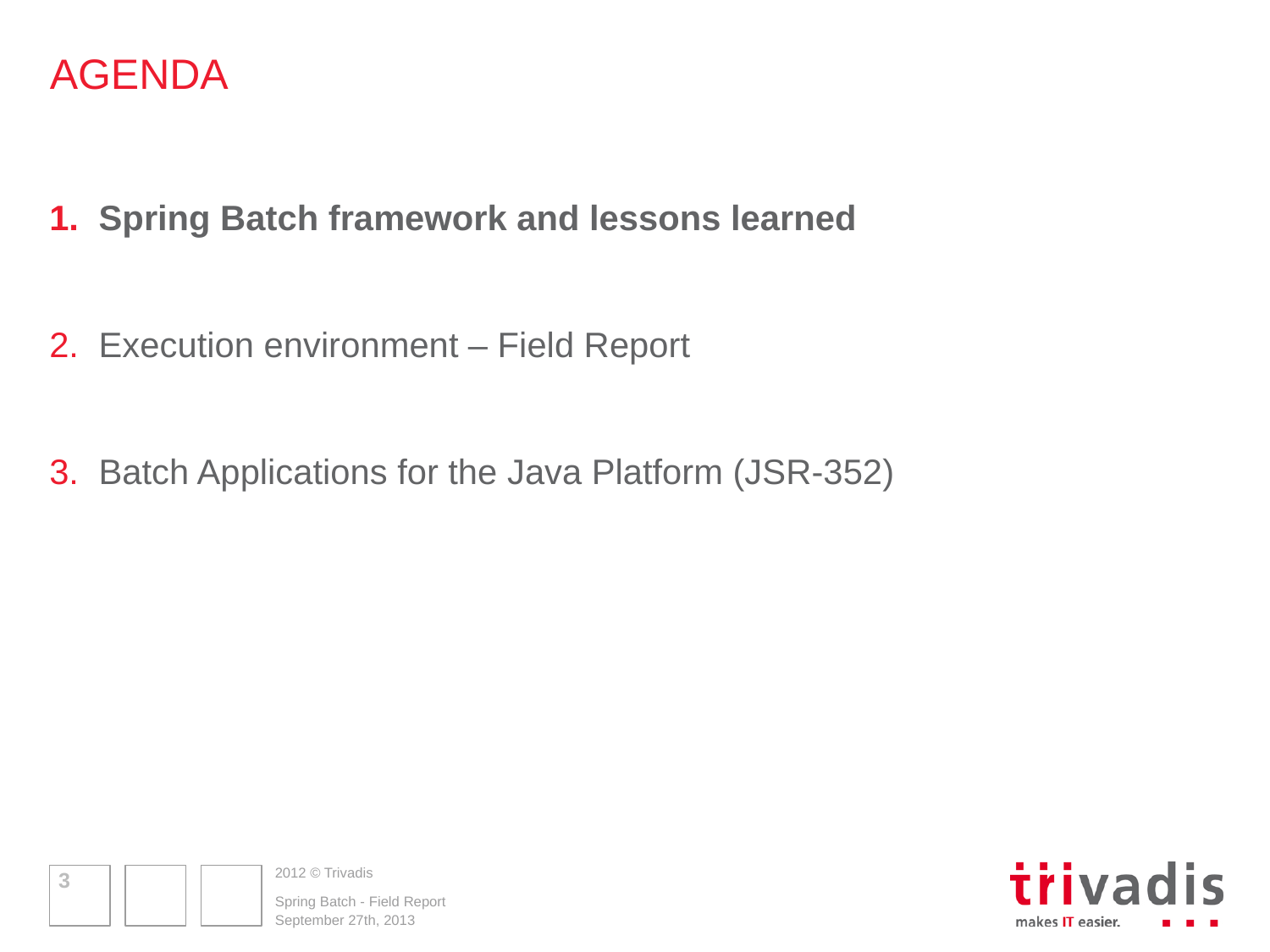

# AGENDA
Spring Batch framework and lessons learned

Execution environment – Field Report

Batch Applications for the Java Platform (JSR-352)
3
Spring Batch - Field Report
September 27th, 2013